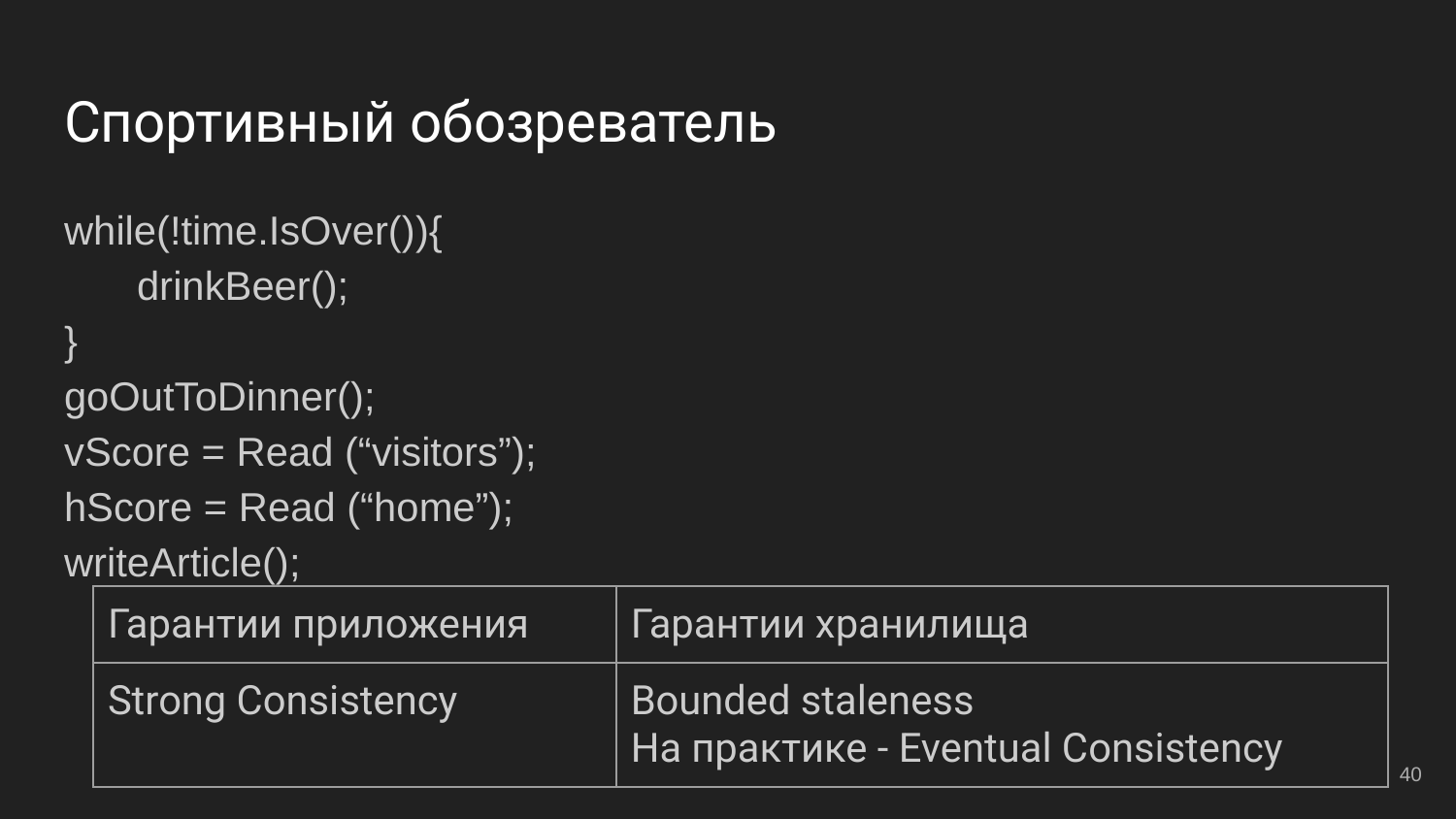

# Спортивный обозреватель
while(!time.IsOver()){
drinkBeer();
}
goOutToDinner();
vScore = Read (“visitors”);
hScore = Read (“home”);
writeArticle();
| Гарантии приложения | Гарантии хранилища |
| --- | --- |
| Strong Consistency | Bounded staleness На практике - Eventual Consistency |
40